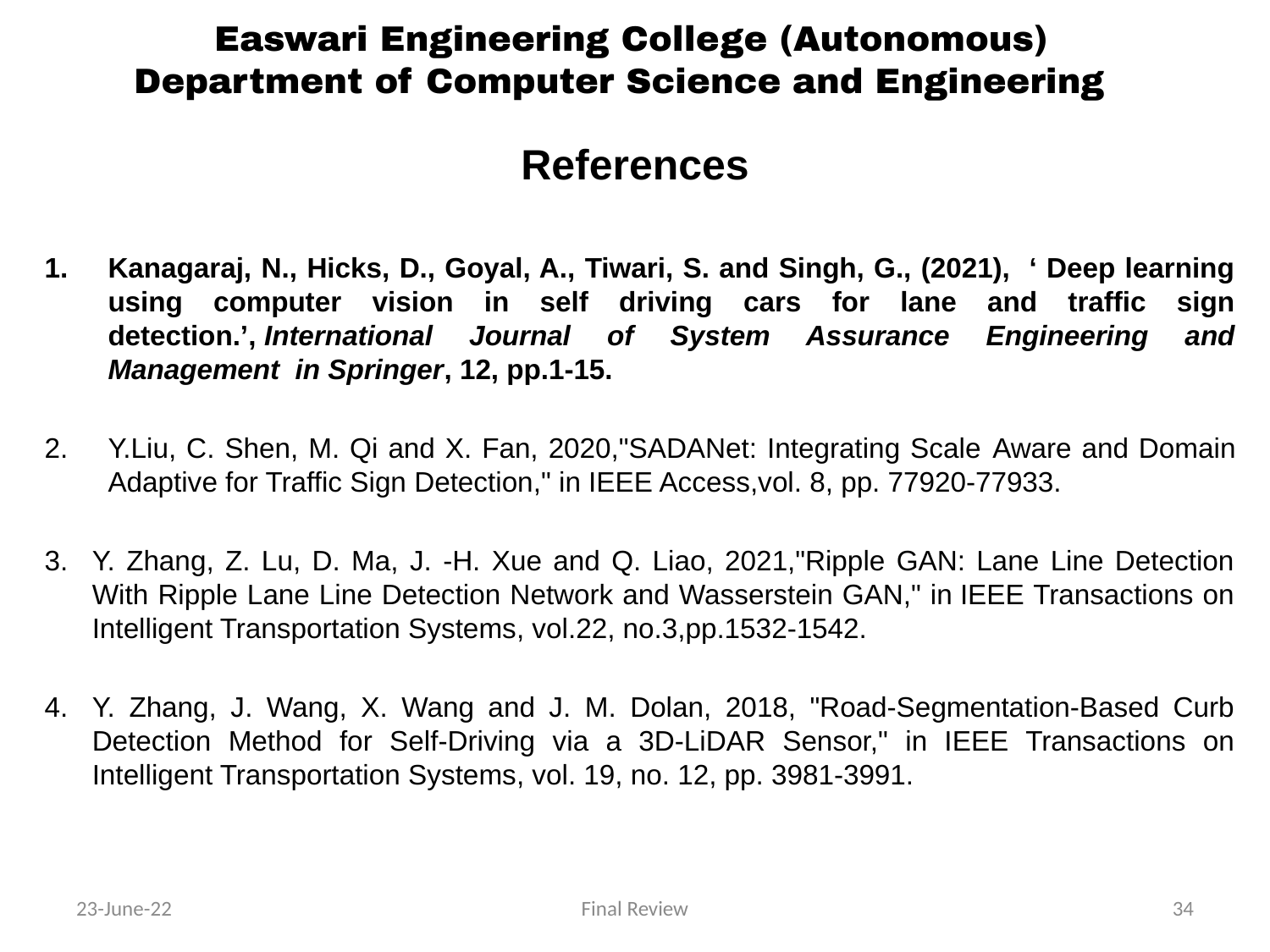

Easwari Engineering College (Autonomous)
Department of Computer Science and Engineering
# References
Kanagaraj, N., Hicks, D., Goyal, A., Tiwari, S. and Singh, G., (2021),  ‘ Deep learning using computer vision in self driving cars for lane and traffic sign detection.’, International Journal of System Assurance Engineering and Management  in Springer, 12, pp.1-15.

Y.Liu, C. Shen, M. Qi and X. Fan, 2020,"SADANet: Integrating Scale Aware and Domain Adaptive for Traffic Sign Detection," in IEEE Access,vol. 8, pp. 77920-77933.

Y. Zhang, Z. Lu, D. Ma, J. -H. Xue and Q. Liao, 2021,"Ripple GAN: Lane Line Detection With Ripple Lane Line Detection Network and Wasserstein GAN," in IEEE Transactions on Intelligent Transportation Systems, vol.22, no.3,pp.1532-1542.

Y. Zhang, J. Wang, X. Wang and J. M. Dolan, 2018, "Road-Segmentation-Based Curb Detection Method for Self-Driving via a 3D-LiDAR Sensor," in IEEE Transactions on Intelligent Transportation Systems, vol. 19, no. 12, pp. 3981-3991.

23-June-22
Final Review
34
34